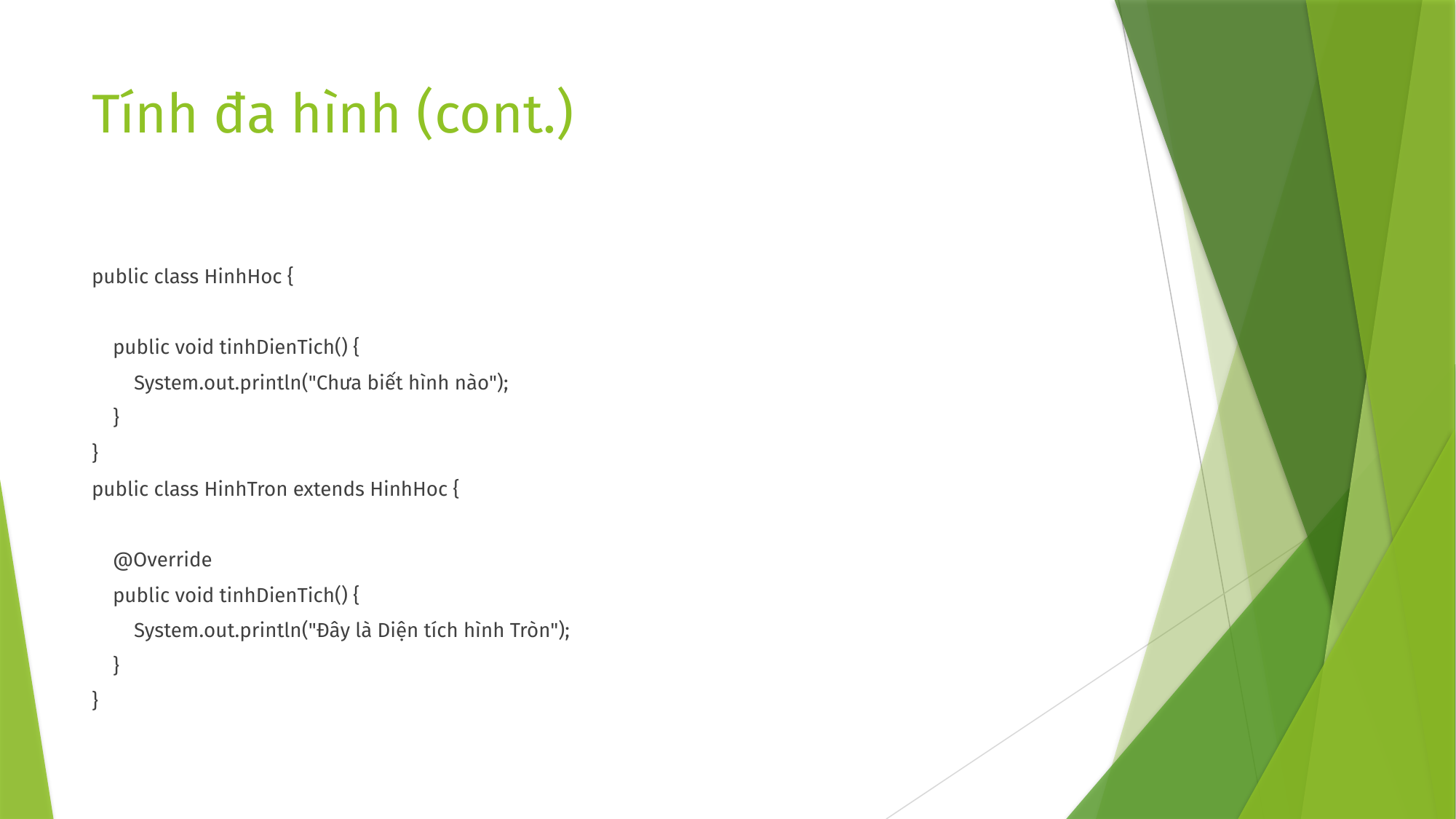

# Tính đa hình (cont.)
public class HinhHoc {

    public void tinhDienTich() {
        System.out.println("Chưa biết hình nào");
    }
}
public class HinhTron extends HinhHoc {

    @Override
    public void tinhDienTich() {
        System.out.println("Đây là Diện tích hình Tròn");
    }
}